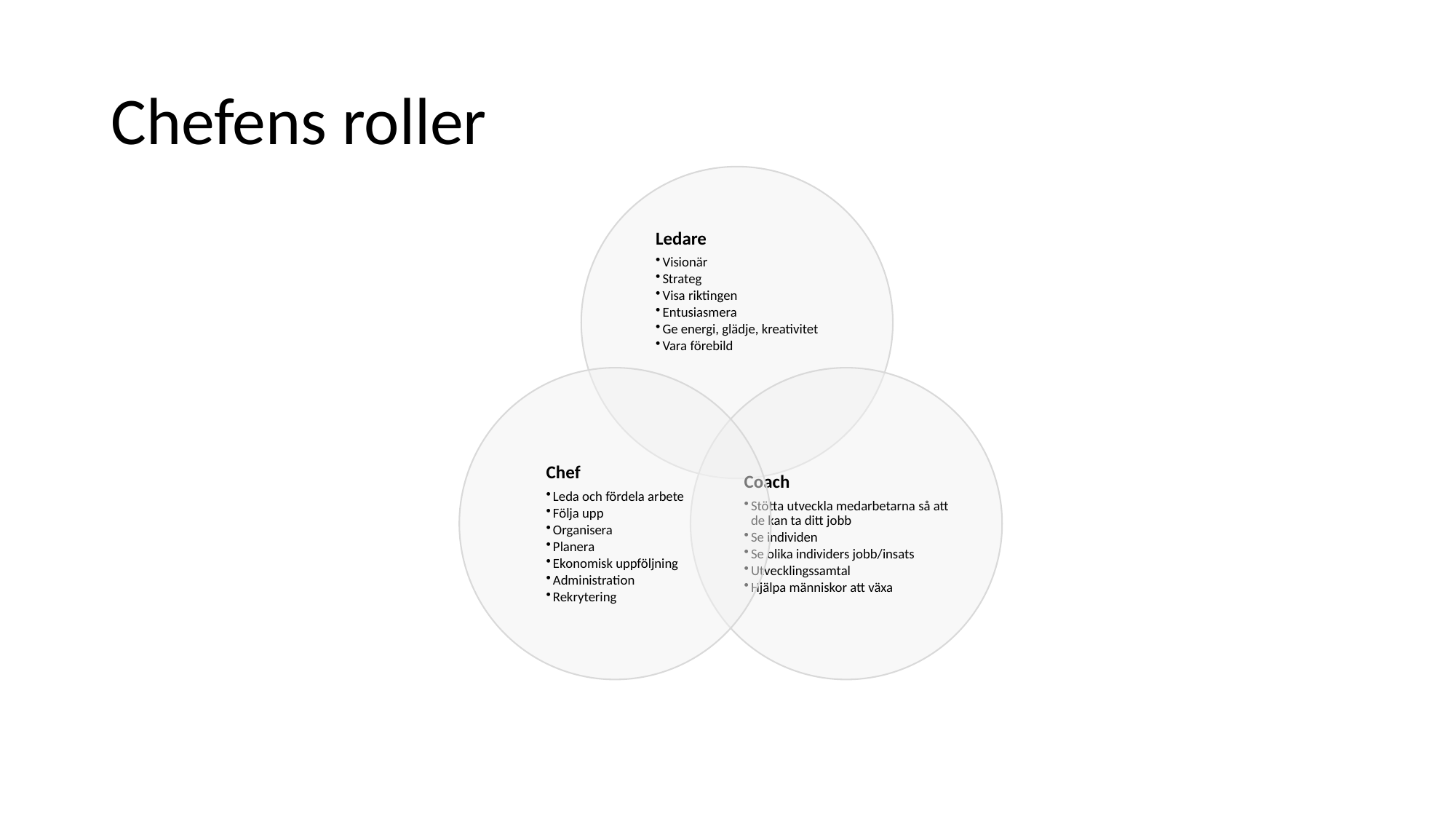

# Chefens roller
Ledare
Visionär
Strateg
Visa riktingen
Entusiasmera
Ge energi, glädje, kreativitet
Vara förebild
Coach
Stötta utveckla medarbetarna så att de kan ta ditt jobb
Se individen
Se olika individers jobb/insats
Utvecklingssamtal
Hjälpa människor att växa
Chef
Leda och fördela arbete
Följa upp
Organisera
Planera
Ekonomisk uppföljning
Administration
Rekrytering